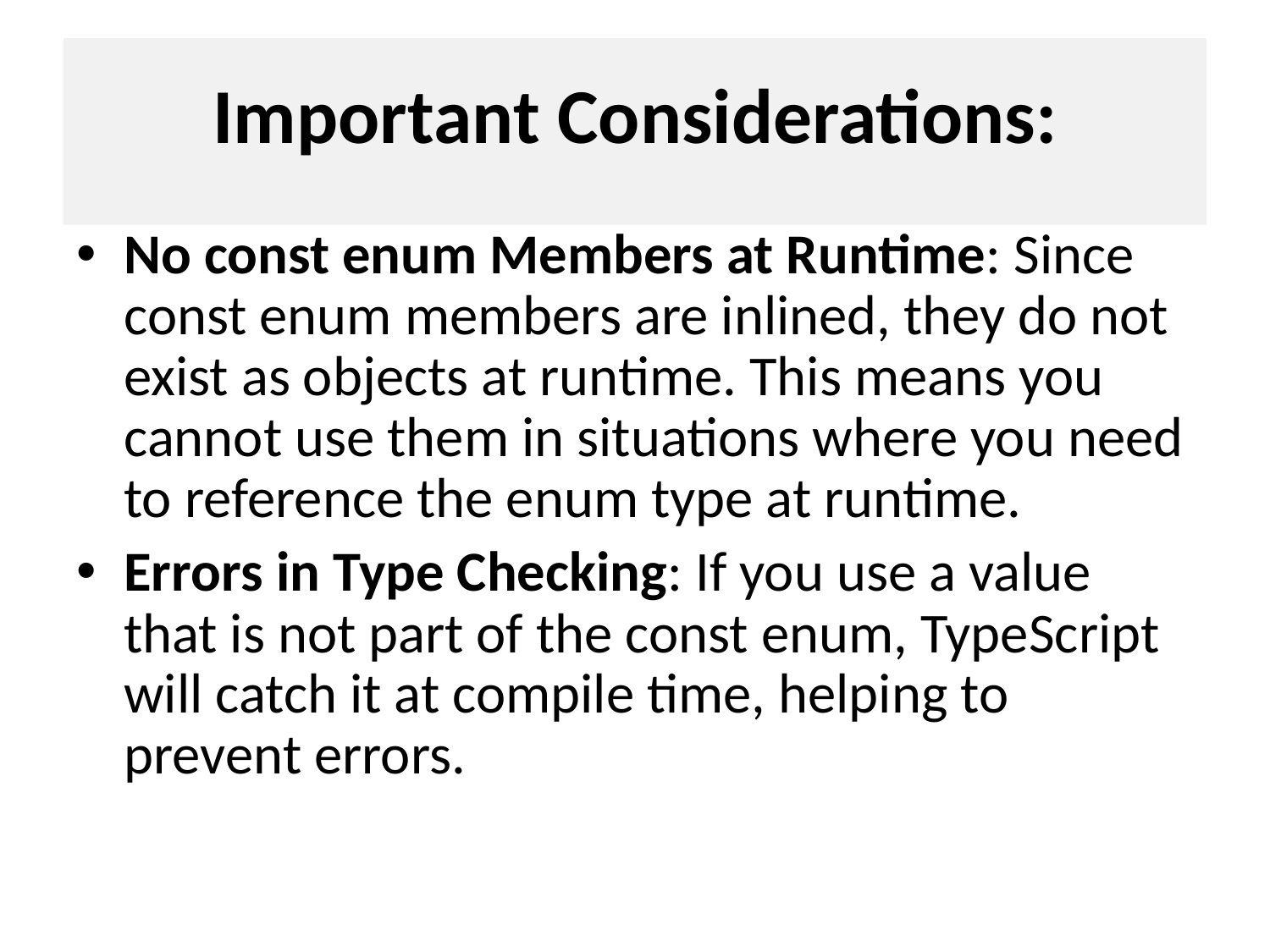

# Important Considerations:
No const enum Members at Runtime: Since const enum members are inlined, they do not exist as objects at runtime. This means you cannot use them in situations where you need to reference the enum type at runtime.
Errors in Type Checking: If you use a value that is not part of the const enum, TypeScript will catch it at compile time, helping to prevent errors.